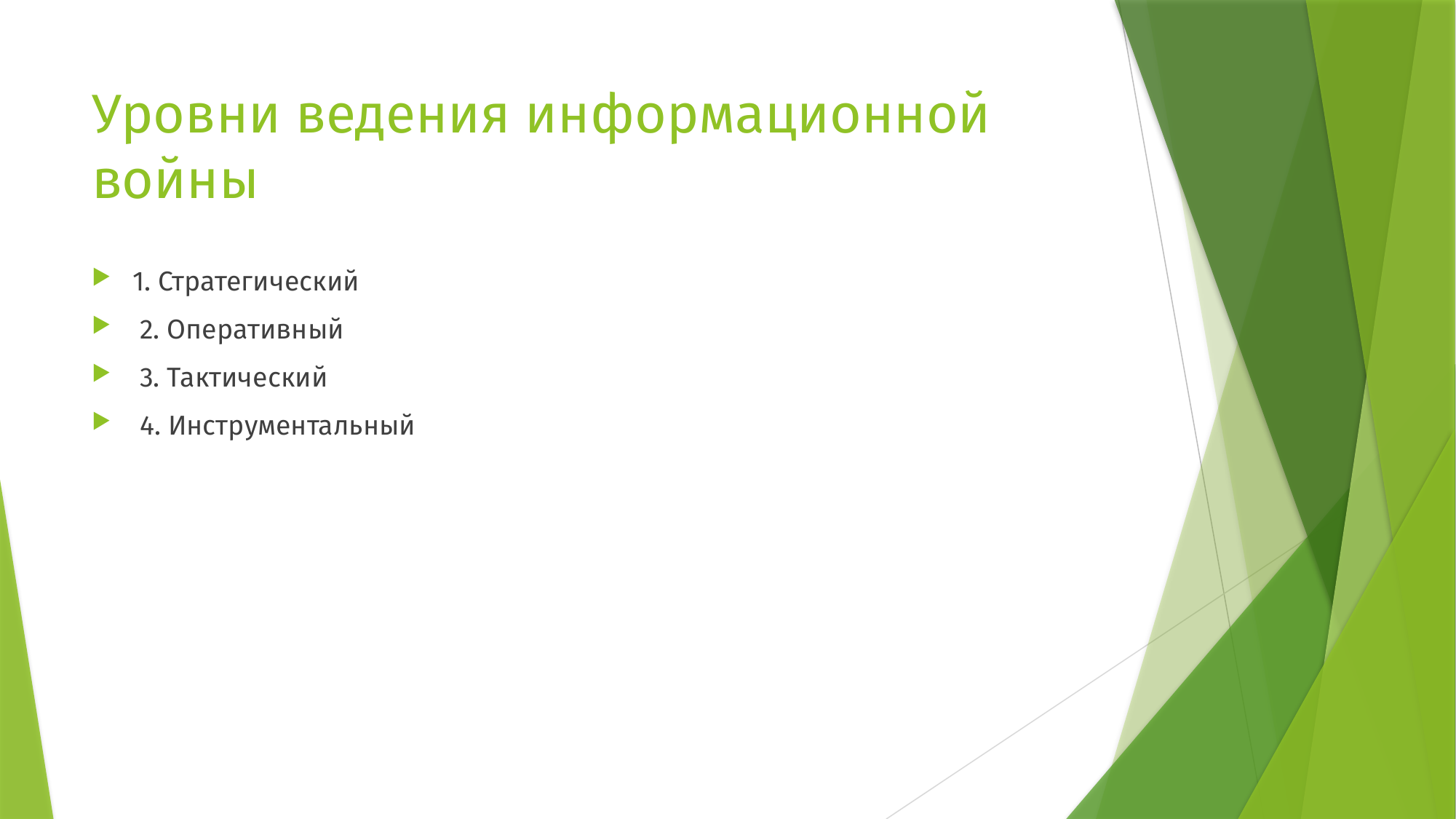

# Уровни ведения информационной войны
1. Стратегический
 2. Оперативный
 3. Тактический
 4. Инструментальный